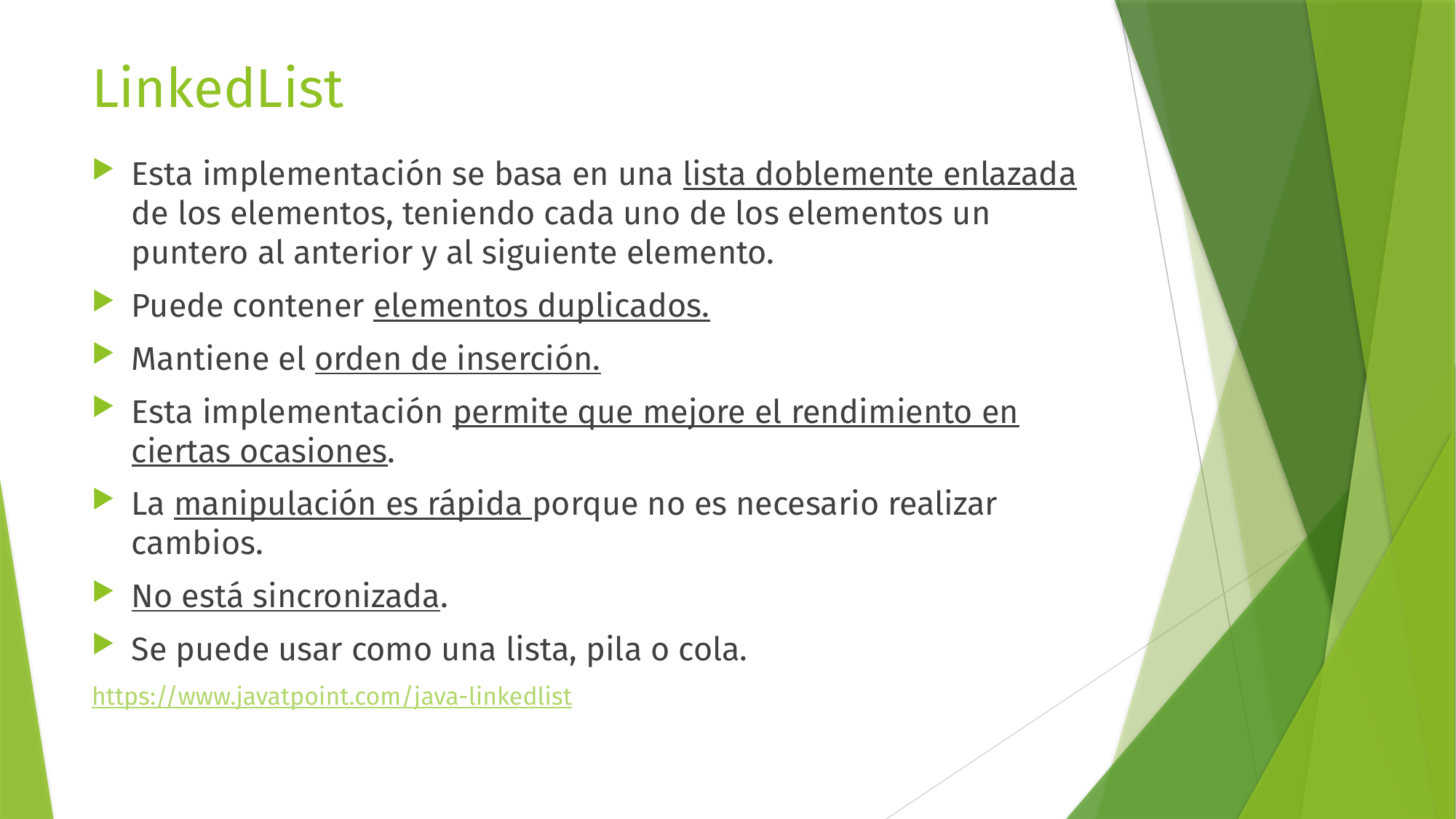

# LinkedList
Esta implementación se basa en una lista doblemente enlazada de los elementos, teniendo cada uno de los elementos un puntero al anterior y al siguiente elemento.
Puede contener elementos duplicados.
Mantiene el orden de inserción.
Esta implementación permite que mejore el rendimiento en ciertas ocasiones.
La manipulación es rápida porque no es necesario realizar cambios.
No está sincronizada.
Se puede usar como una lista, pila o cola.
https://www.javatpoint.com/java-linkedlist